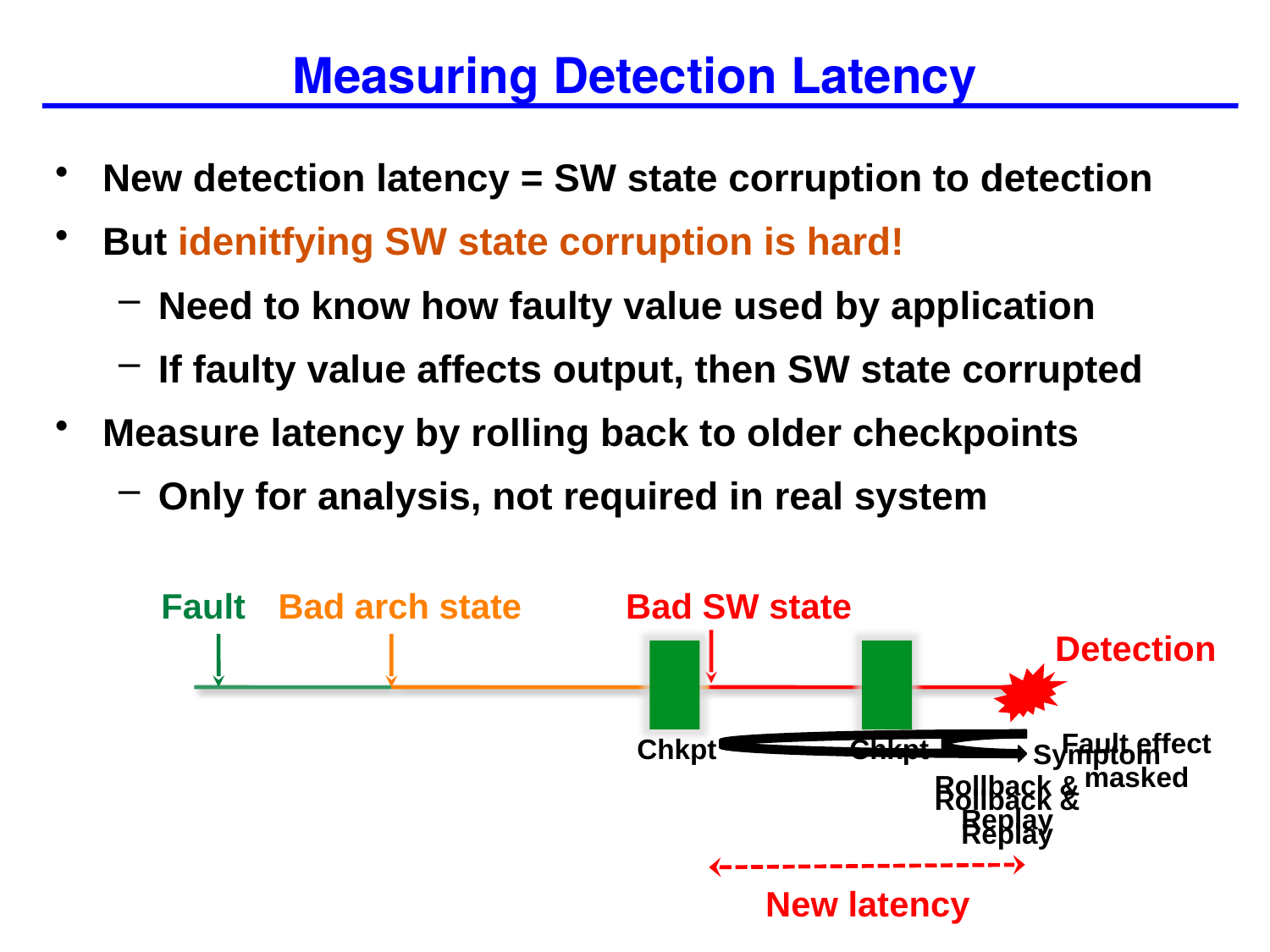

# Measuring Detection Latency
New detection latency = SW state corruption to detection
But idenitfying SW state corruption is hard!
Need to know how faulty value used by application
If faulty value affects output, then SW state corrupted
Measure latency by rolling back to older checkpoints
Only for analysis, not required in real system
Fault
Bad arch state
Bad SW state
Detection

Chkpt
Fault effect
masked

Rollback &
Replay

Chkpt

Symptom
Rollback &
Replay
New latency